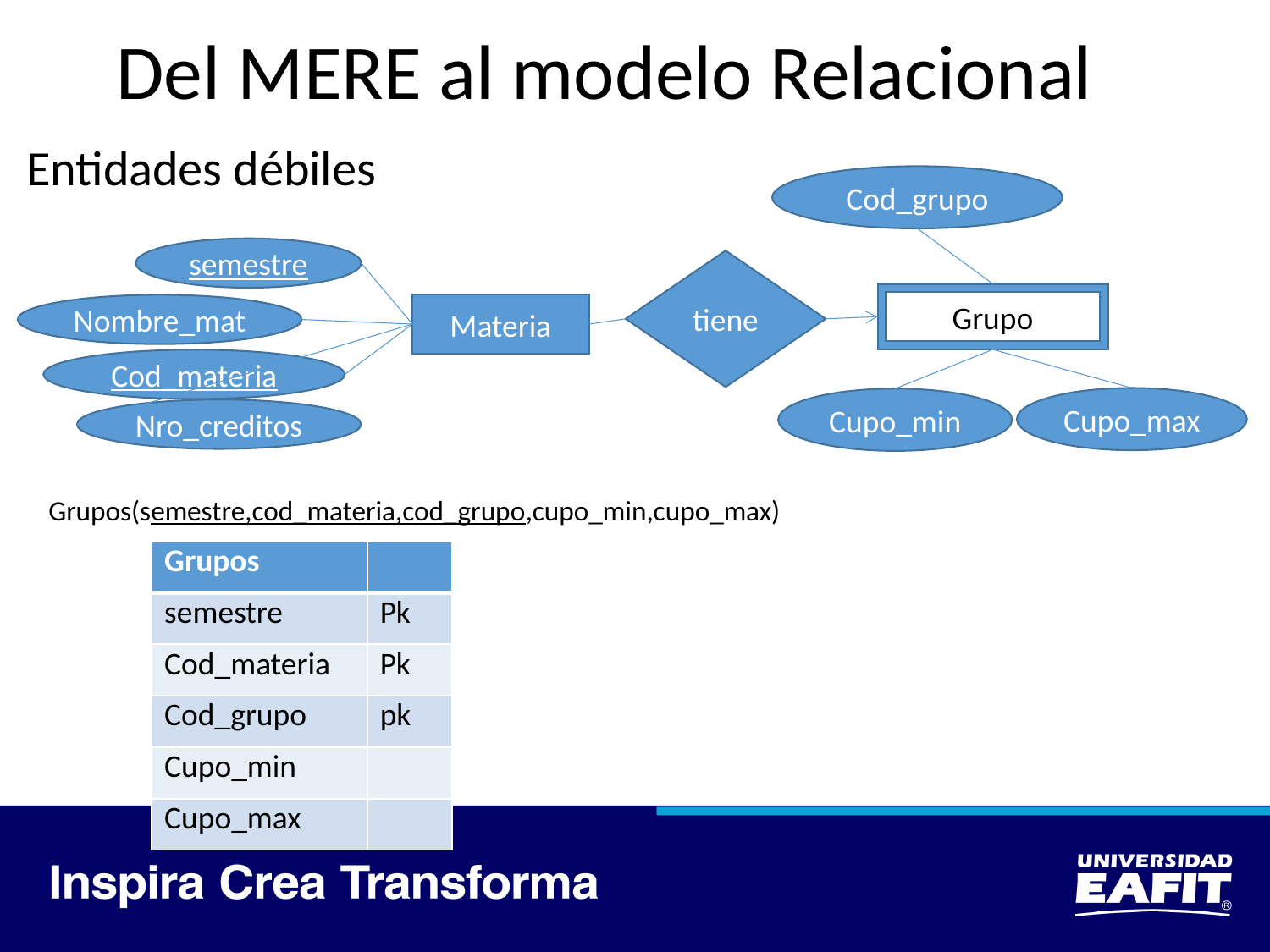

# Del MERE al modelo Relacional
Entidades débiles

Cod_grupo
Grupo
Cupo_max
Cupo_min
semestre
Nombre_mat
Materia
Cod_materia
Nro_creditos
tiene
Grupos(semestre,cod_materia,cod_grupo,cupo_min,cupo_max)

| Grupos |  |
| --- | --- |
| semestre | Pk |
| Cod\_materia | Pk |
| Cod\_grupo | pk |
| Cupo\_min |  |
| Cupo\_max |  |